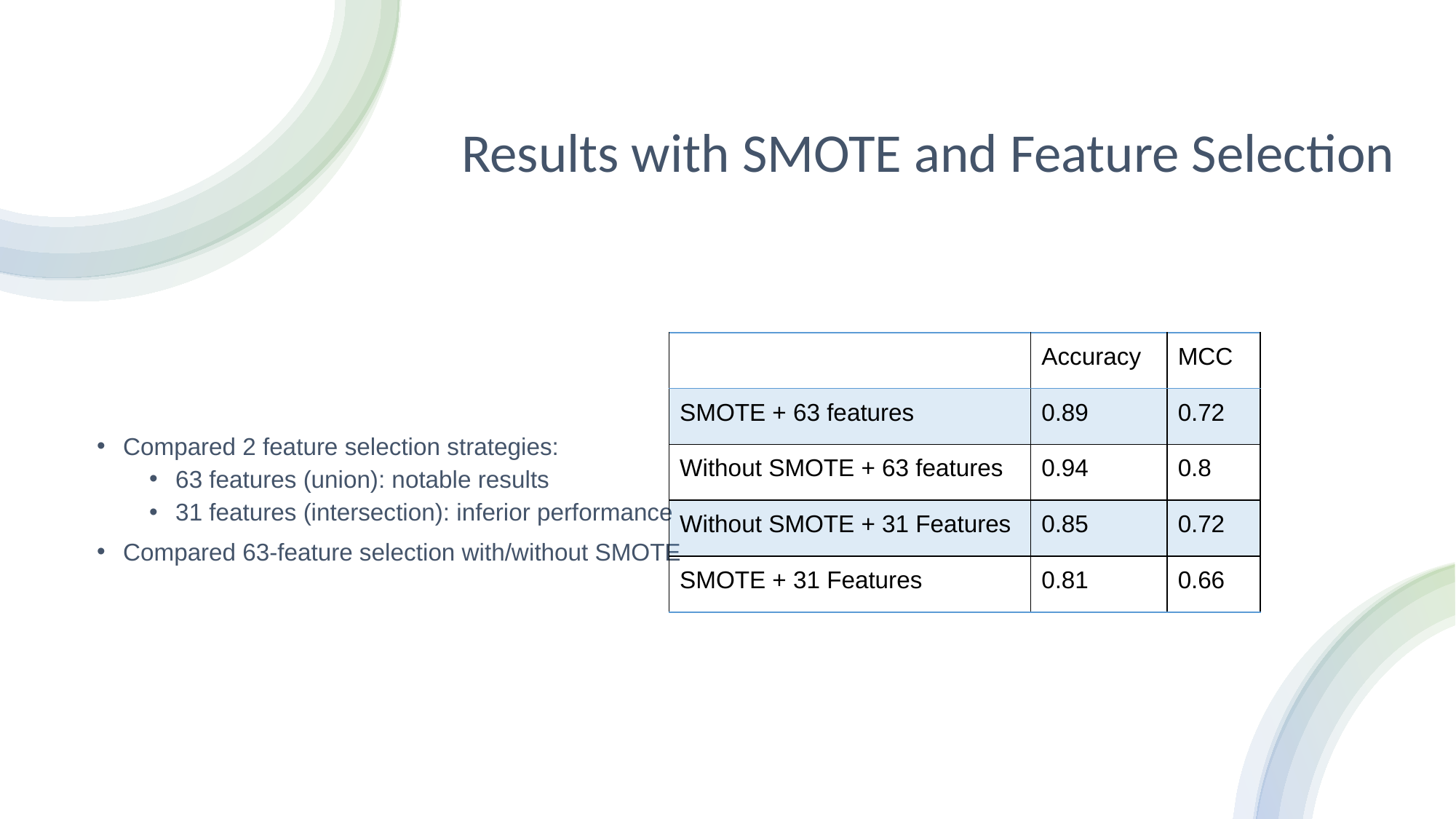

# Results with SMOTE and Feature Selection
|  | Accuracy | MCC |
| --- | --- | --- |
| SMOTE + 63 features | 0.89 | 0.72 |
| Without SMOTE + 63 features | 0.94 | 0.8 |
| Without SMOTE + 31 Features | 0.85 | 0.72 |
| SMOTE + 31 Features | 0.81 | 0.66 |
Compared 2 feature selection strategies:
63 features (union): notable results
31 features (intersection): inferior performance
Compared 63-feature selection with/without SMOTE